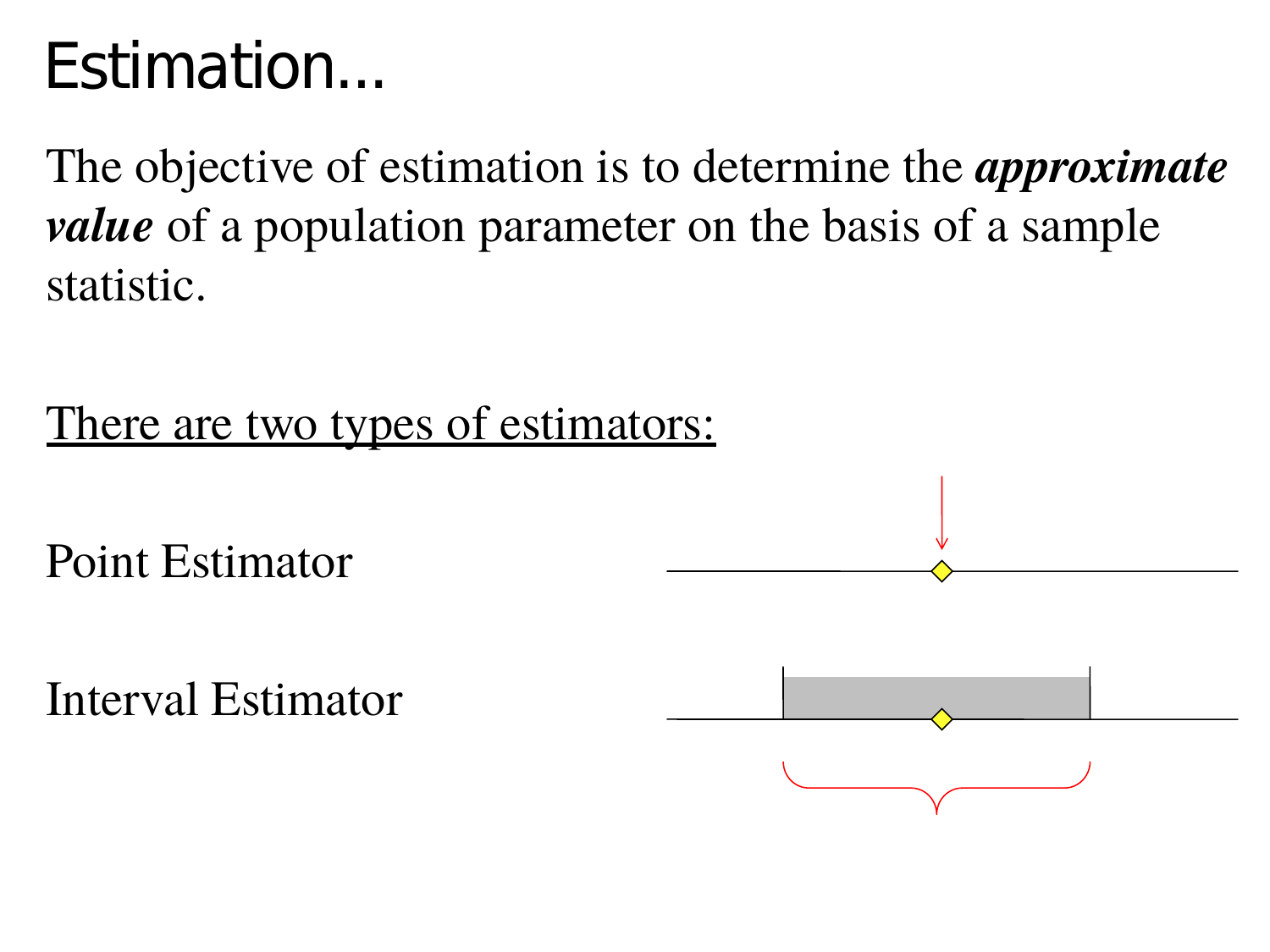

# Estimation…
The objective of estimation is to determine the approximate value of a population parameter on the basis of a sample statistic.

There are two types of estimators:

Point Estimator

Interval Estimator